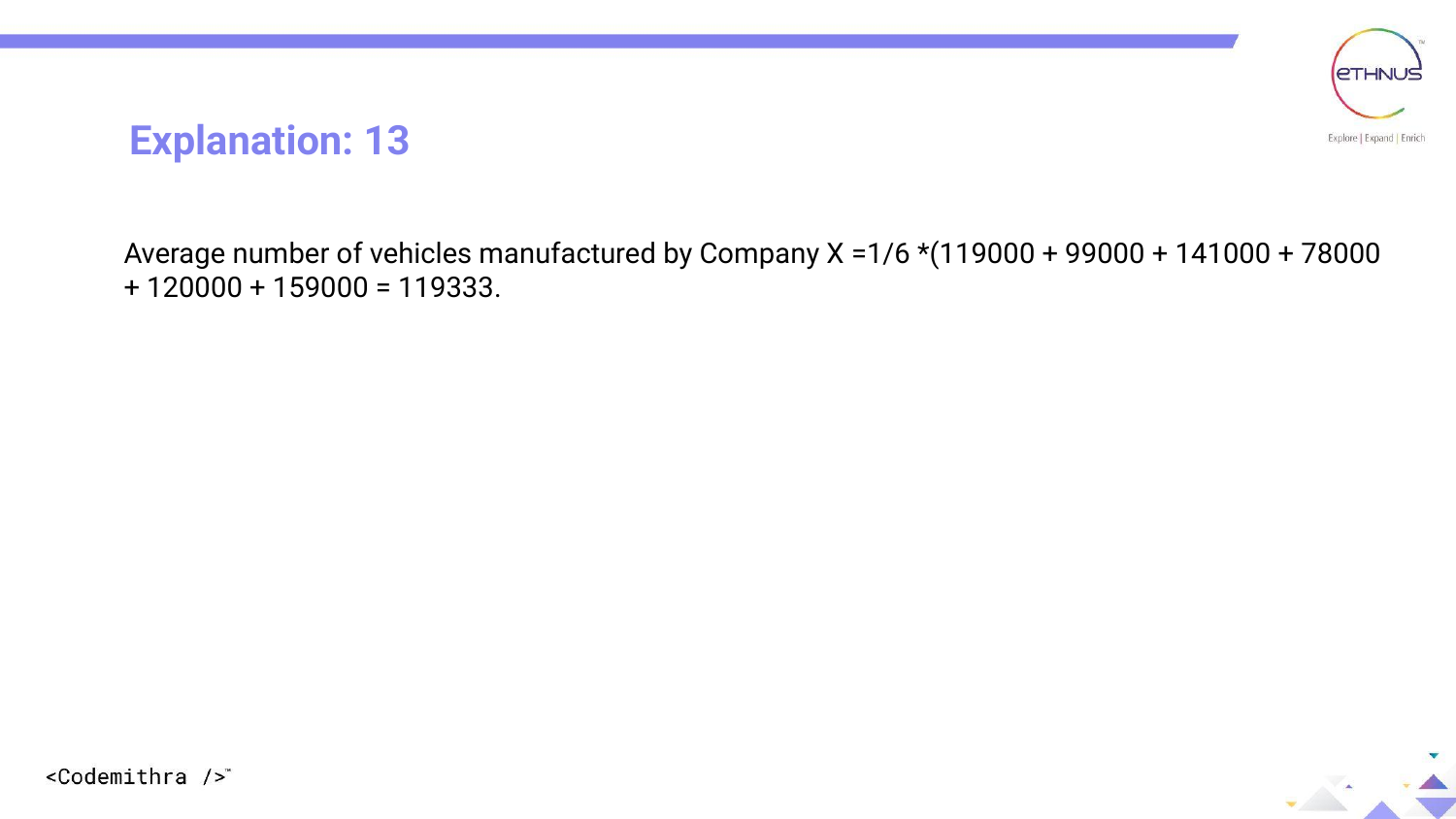

Explanation: 13
Average number of vehicles manufactured by Company X =1/6 *(119000 + 99000 + 141000 + 78000 + 120000 + 159000 = 119333.